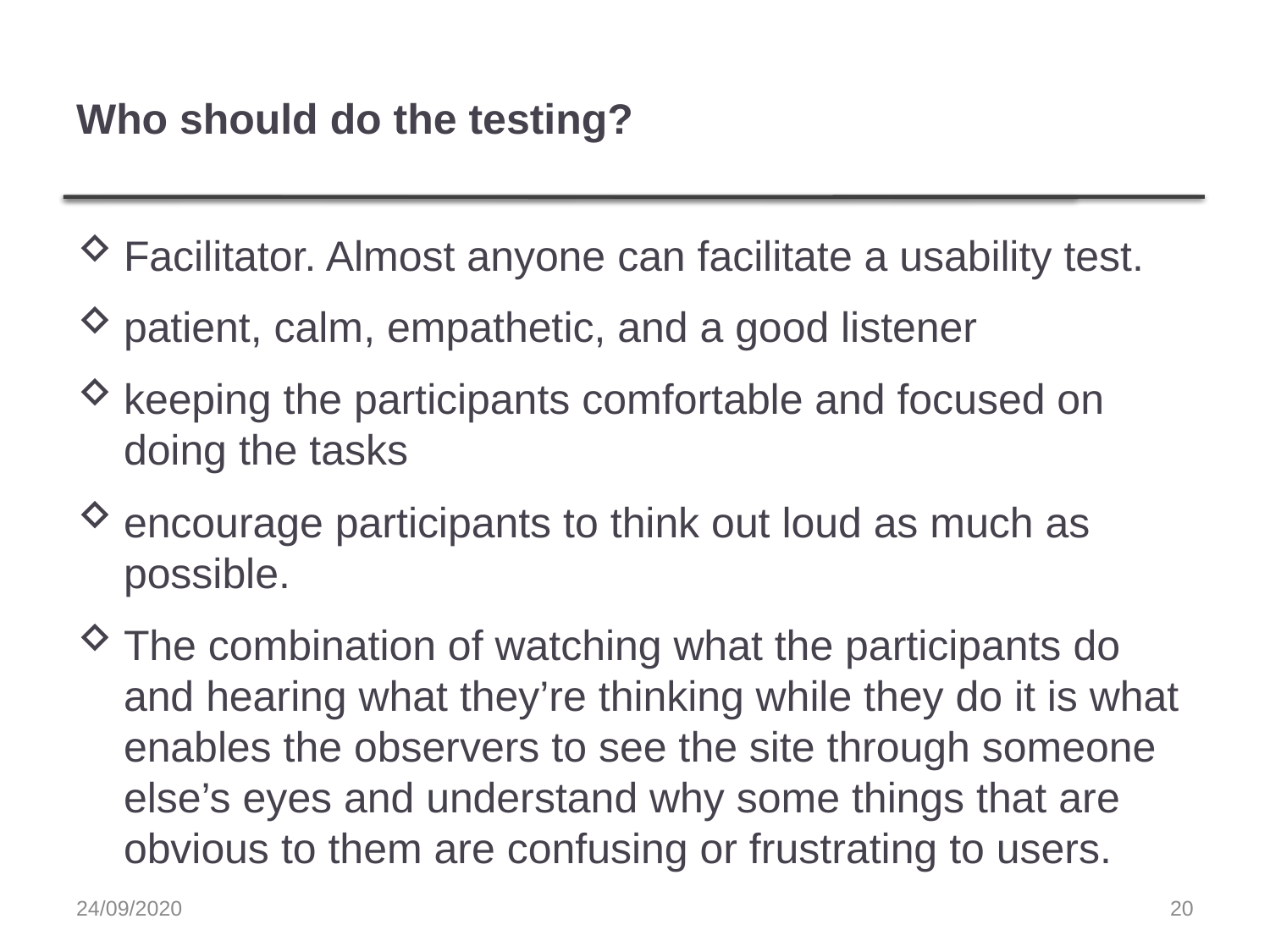

# Who should do the testing?
Facilitator. Almost anyone can facilitate a usability test.
patient, calm, empathetic, and a good listener
keeping the participants comfortable and focused on doing the tasks
encourage participants to think out loud as much as possible.
The combination of watching what the participants do and hearing what they’re thinking while they do it is what enables the observers to see the site through someone else’s eyes and understand why some things that are obvious to them are confusing or frustrating to users.
24/09/2020
20